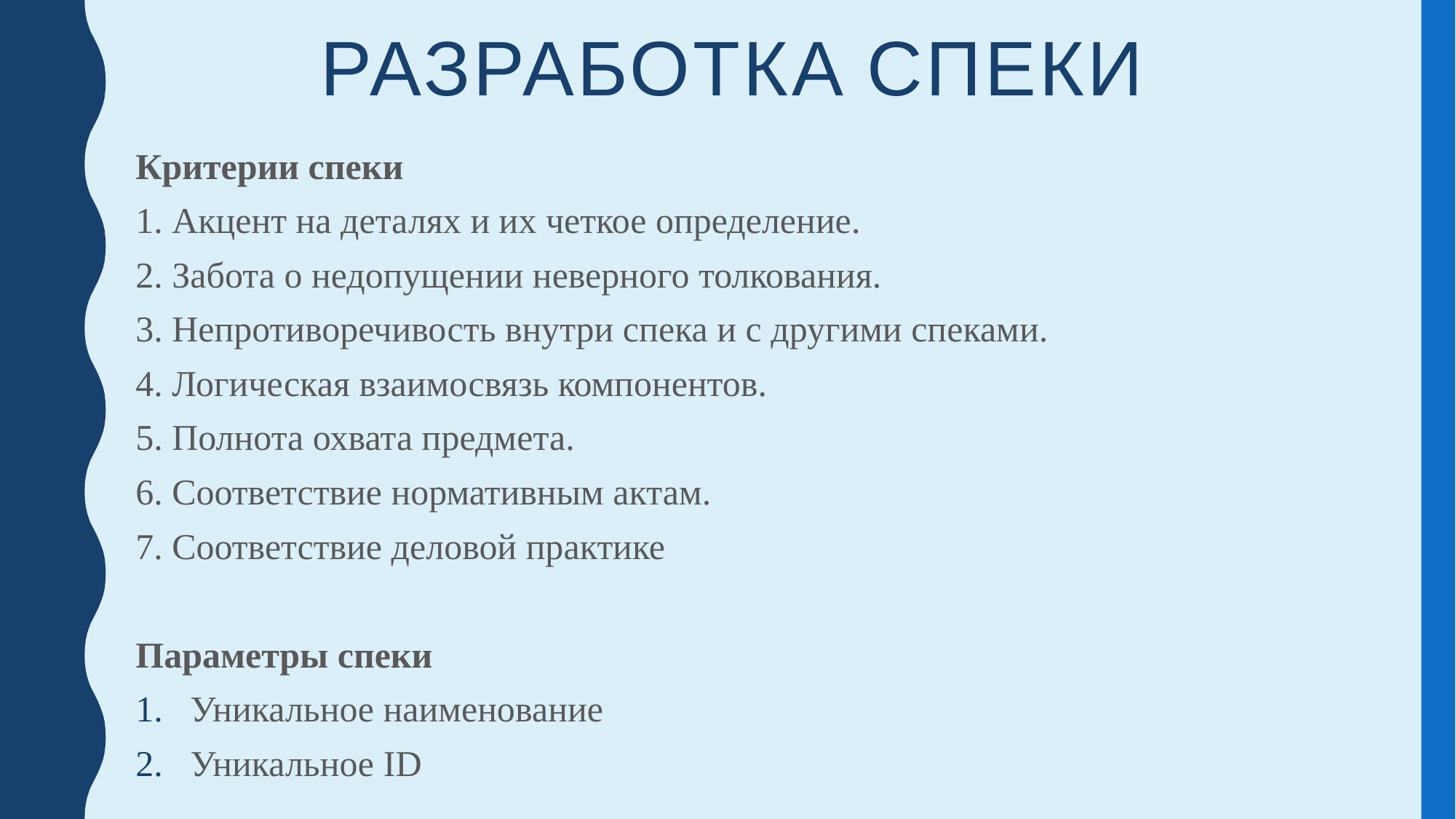

# Разработка спеки
Критерии спеки
1. Акцент на деталях и их четкое определение.
2. Забота о недопущении неверного толкования.
3. Непротиворечивость внутри спека и с другими спеками.
4. Логическая взаимосвязь компонентов.
5. Полнота охвата предмета.
6. Соответствие нормативным актам.
7. Соответствие деловой практике

Параметры спеки
Уникальное наименование
Уникальное ID
Стр 75 Савин